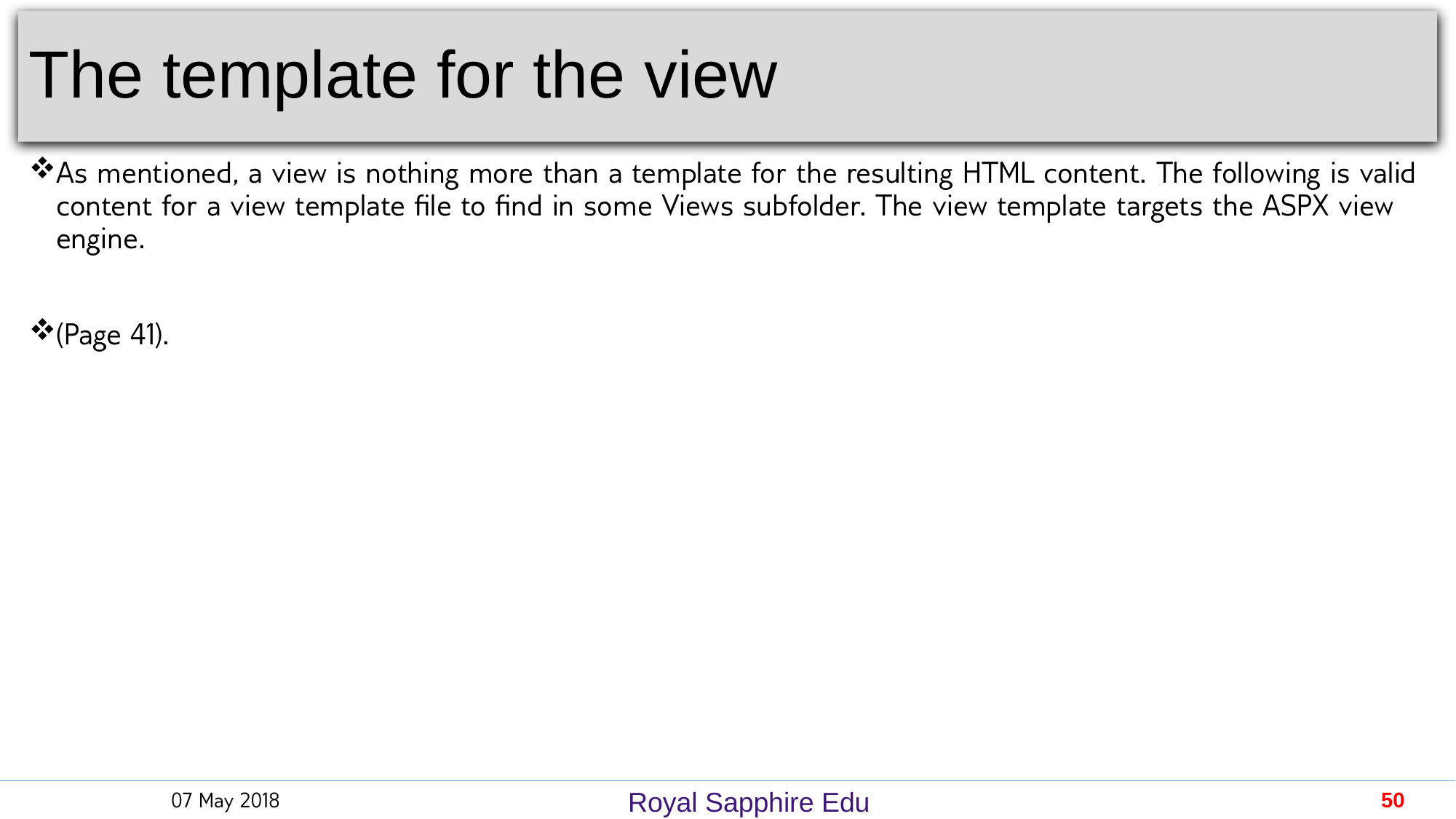

# The template for the view
As mentioned, a view is nothing more than a template for the resulting HTML content. The following is valid content for a view template file to find in some Views subfolder. The view template targets the ASPX view engine.

(Page 41).
07 May 2018
50